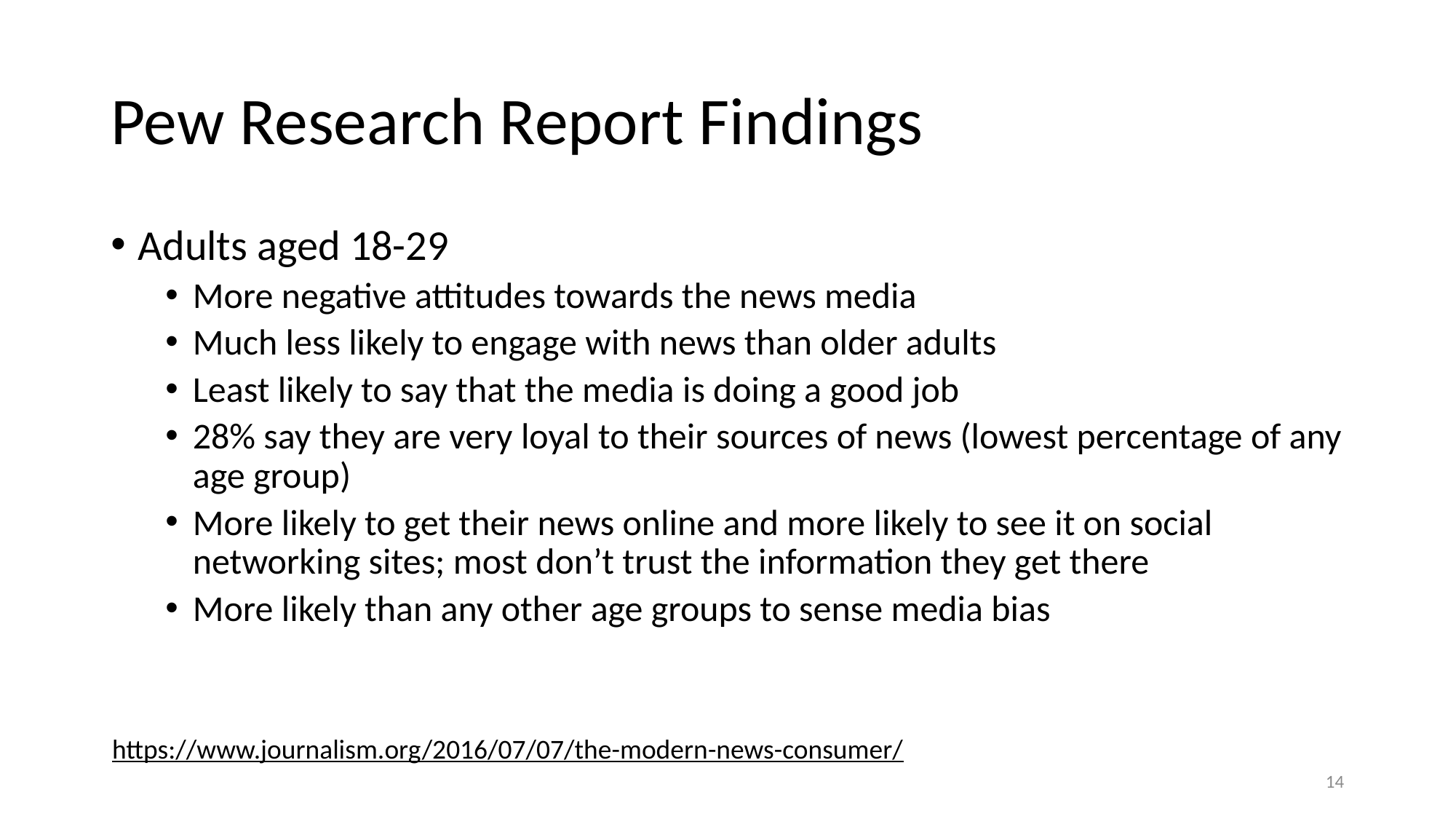

# Pew Research Report Findings
Adults aged 18-29
More negative attitudes towards the news media
Much less likely to engage with news than older adults
Least likely to say that the media is doing a good job
28% say they are very loyal to their sources of news (lowest percentage of any age group)
More likely to get their news online and more likely to see it on social networking sites; most don’t trust the information they get there
More likely than any other age groups to sense media bias
https://www.journalism.org/2016/07/07/the-modern-news-consumer/
14